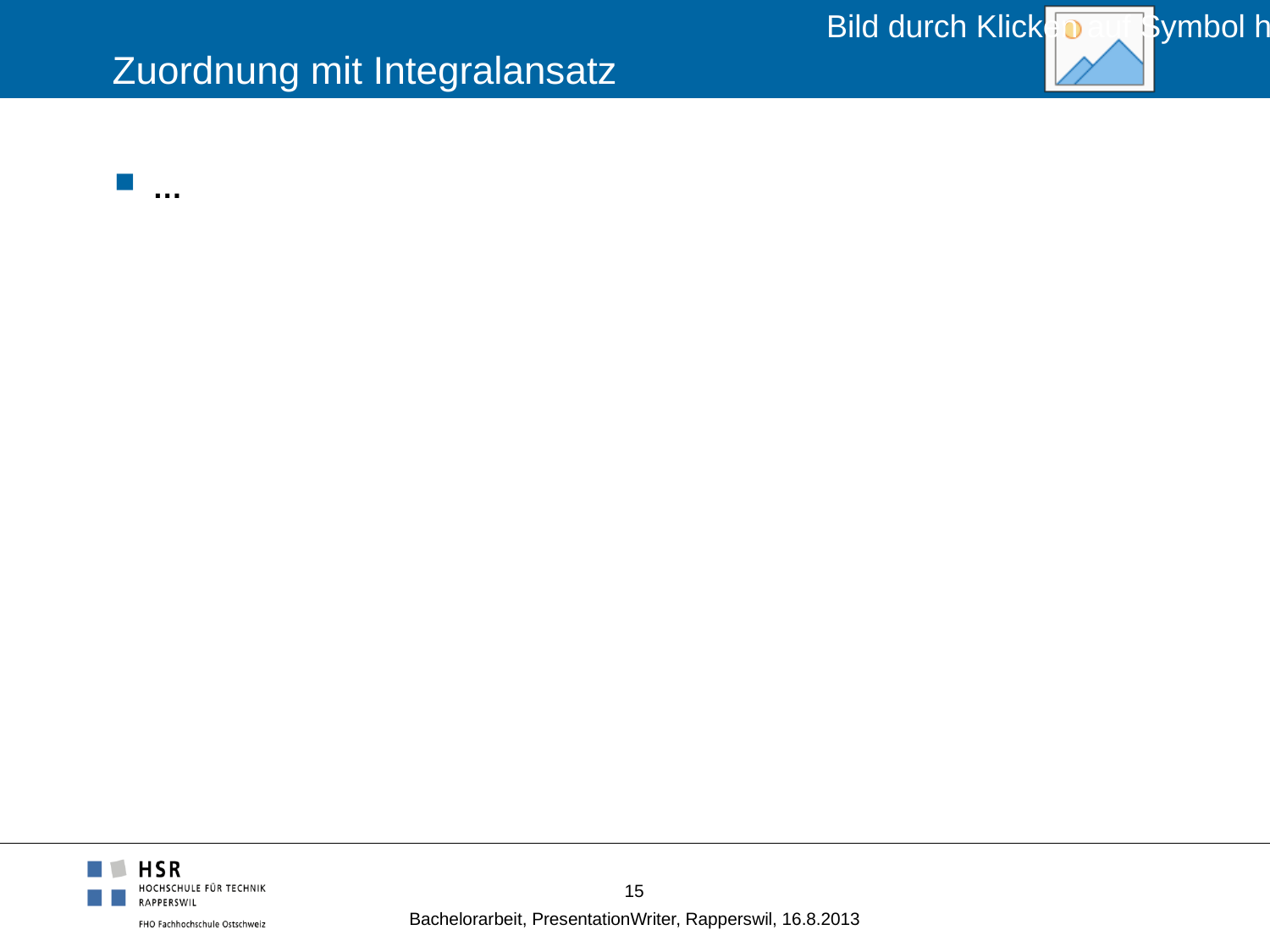

# Zuordnung mit Integralansatz
…
15
Bachelorarbeit, PresentationWriter, Rapperswil, 16.8.2013